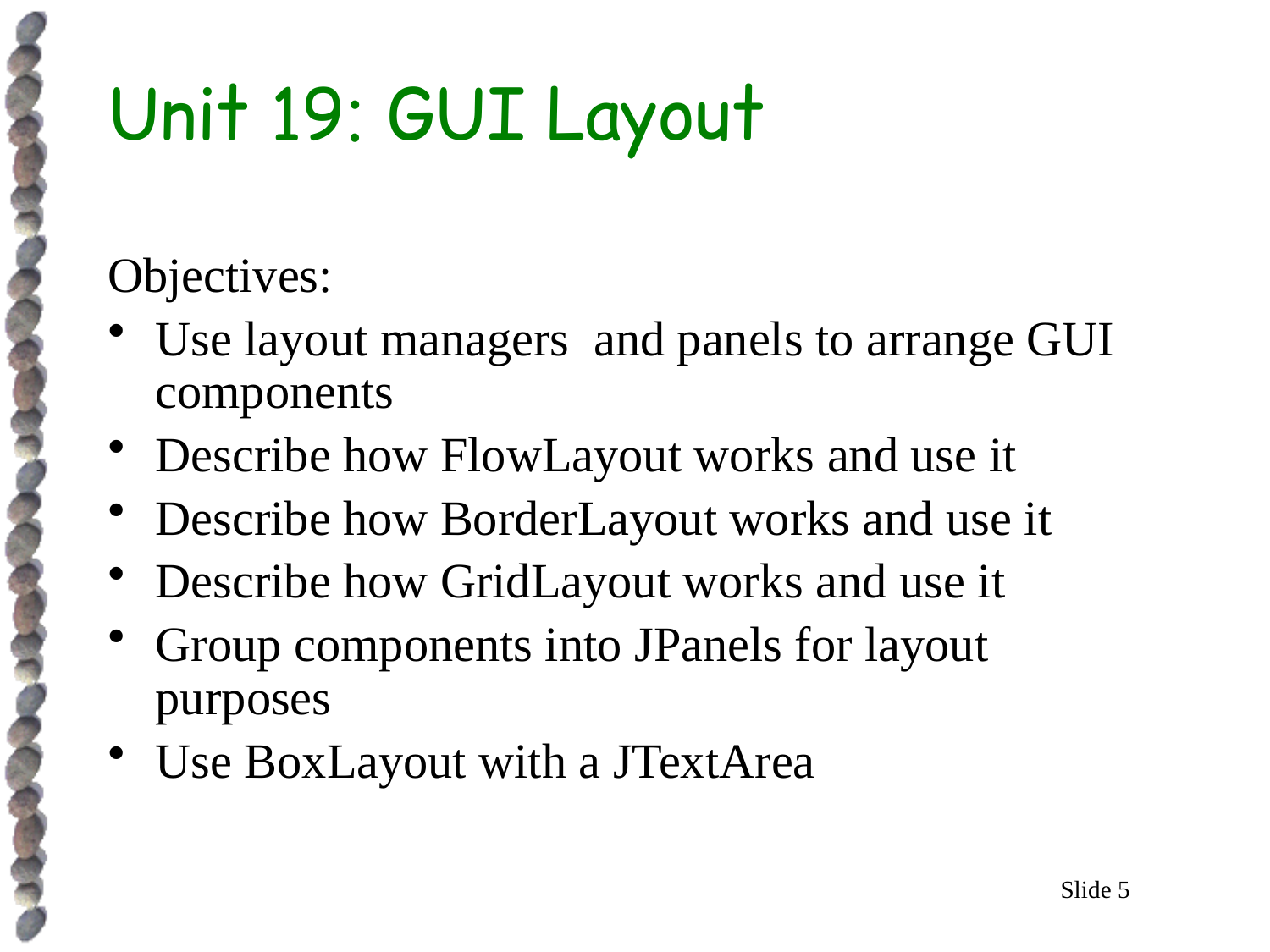

# Unit 19: GUI Layout
Objectives:
Use layout managers  and panels to arrange GUI components
Describe how FlowLayout works and use it
Describe how BorderLayout works and use it
Describe how GridLayout works and use it
Group components into JPanels for layout purposes
Use BoxLayout with a JTextArea

Slide 5